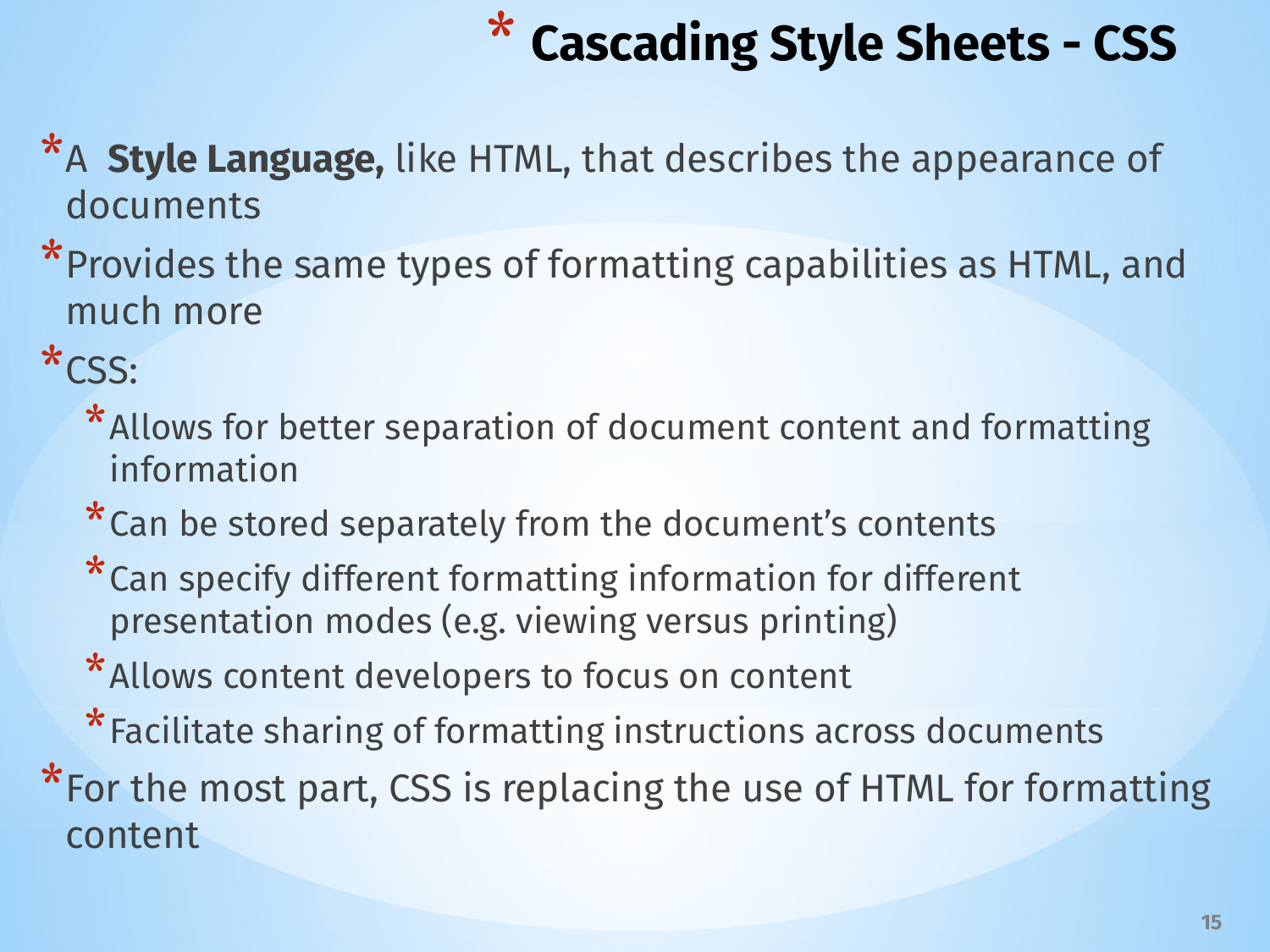

# Cascading Style Sheets - CSS
A  Style Language, like HTML, that describes the appearance of documents
Provides the same types of formatting capabilities as HTML, and much more
CSS:
Allows for better separation of document content and formatting information
Can be stored separately from the document’s contents
Can specify different formatting information for different presentation modes (e.g. viewing versus printing)
Allows content developers to focus on content
Facilitate sharing of formatting instructions across documents
For the most part, CSS is replacing the use of HTML for formatting content

15